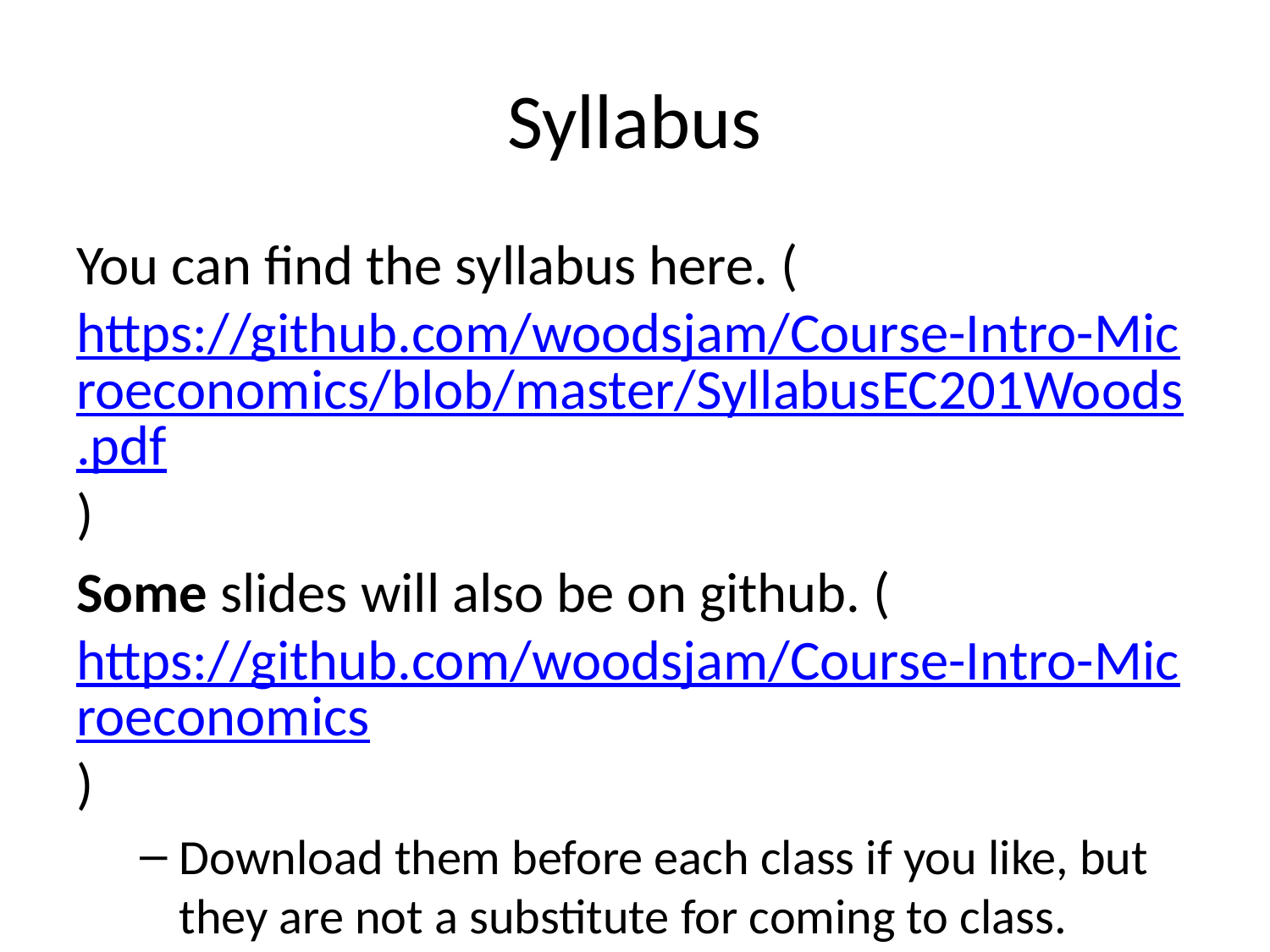

# Syllabus
You can find the syllabus here. (https://github.com/woodsjam/Course-Intro-Microeconomics/blob/master/SyllabusEC201Woods.pdf)
Some slides will also be on github. (https://github.com/woodsjam/Course-Intro-Microeconomics)
Download them before each class if you like, but they are not a substitute for coming to class.